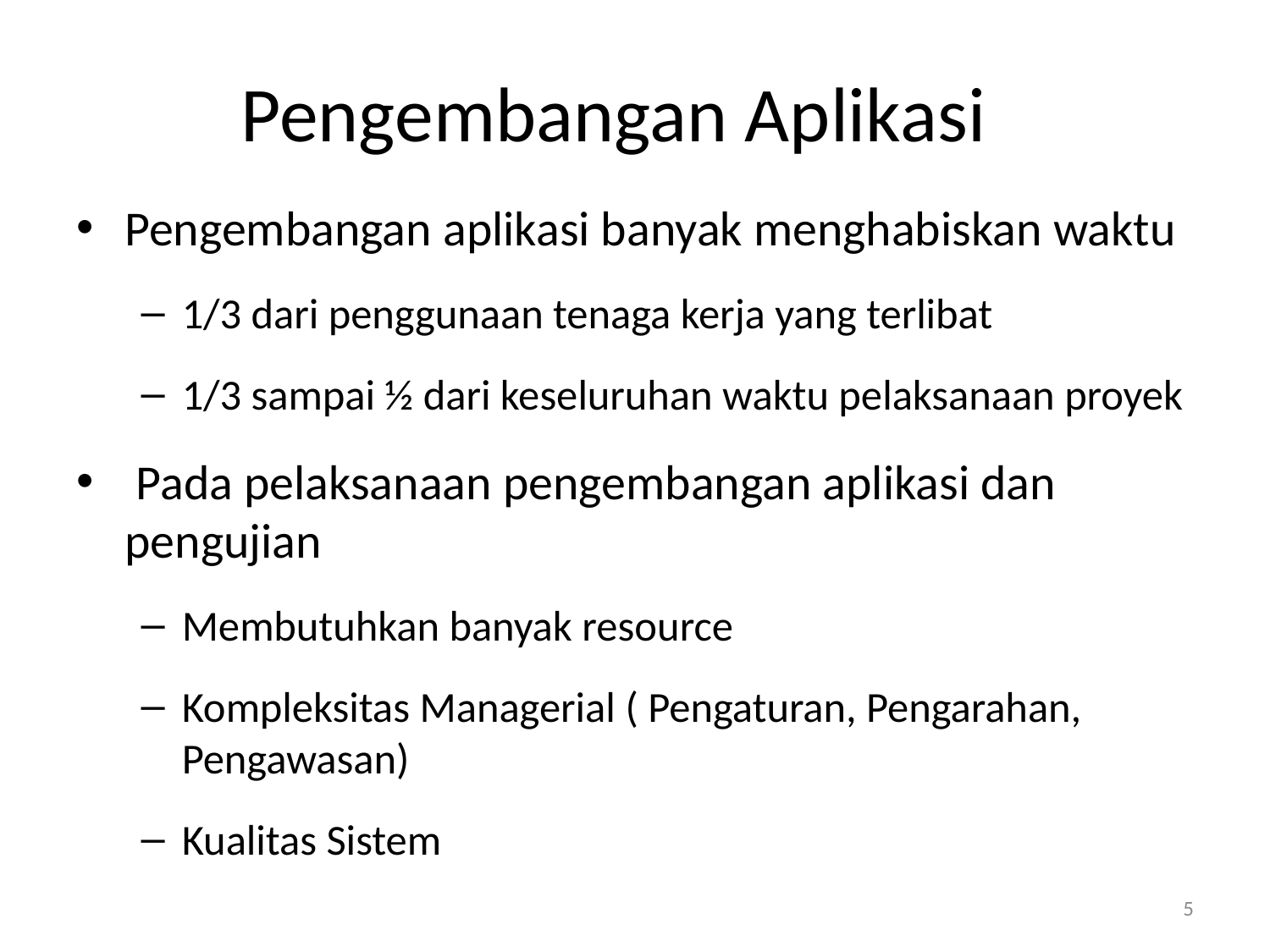

# Pengembangan Aplikasi
Pengembangan aplikasi banyak menghabiskan waktu
1/3 dari penggunaan tenaga kerja yang terlibat
1/3 sampai ½ dari keseluruhan waktu pelaksanaan proyek
 Pada pelaksanaan pengembangan aplikasi dan pengujian
Membutuhkan banyak resource
Kompleksitas Managerial ( Pengaturan, Pengarahan, Pengawasan)
Kualitas Sistem
5